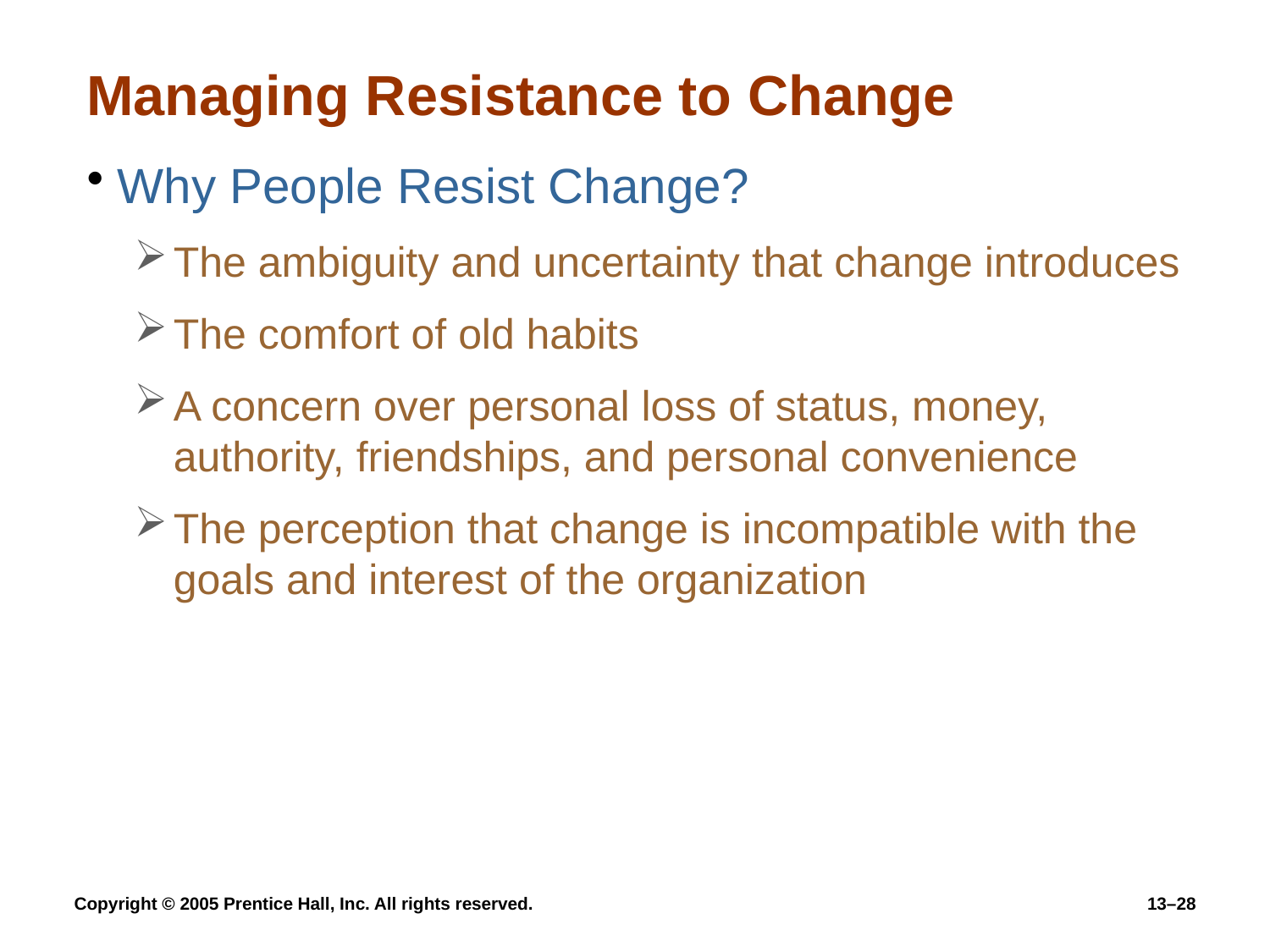

# Managing Resistance to Change
Why People Resist Change?
The ambiguity and uncertainty that change introduces
The comfort of old habits
A concern over personal loss of status, money, authority, friendships, and personal convenience
The perception that change is incompatible with the goals and interest of the organization
Copyright © 2005 Prentice Hall, Inc. All rights reserved.
13–28